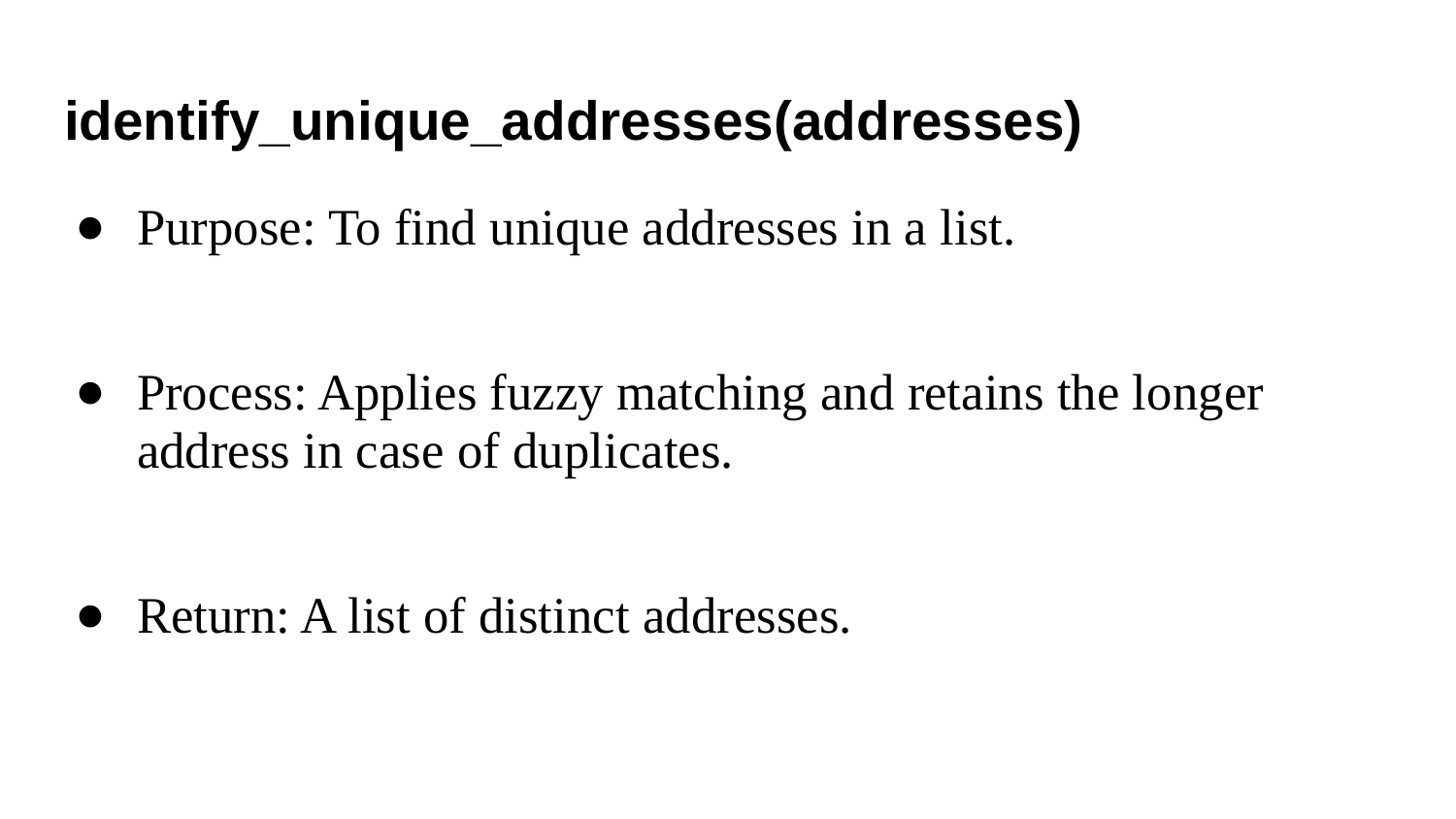

# identify_unique_addresses(addresses)
Purpose: To find unique addresses in a list.

Process: Applies fuzzy matching and retains the longer address in case of duplicates.

Return: A list of distinct addresses.